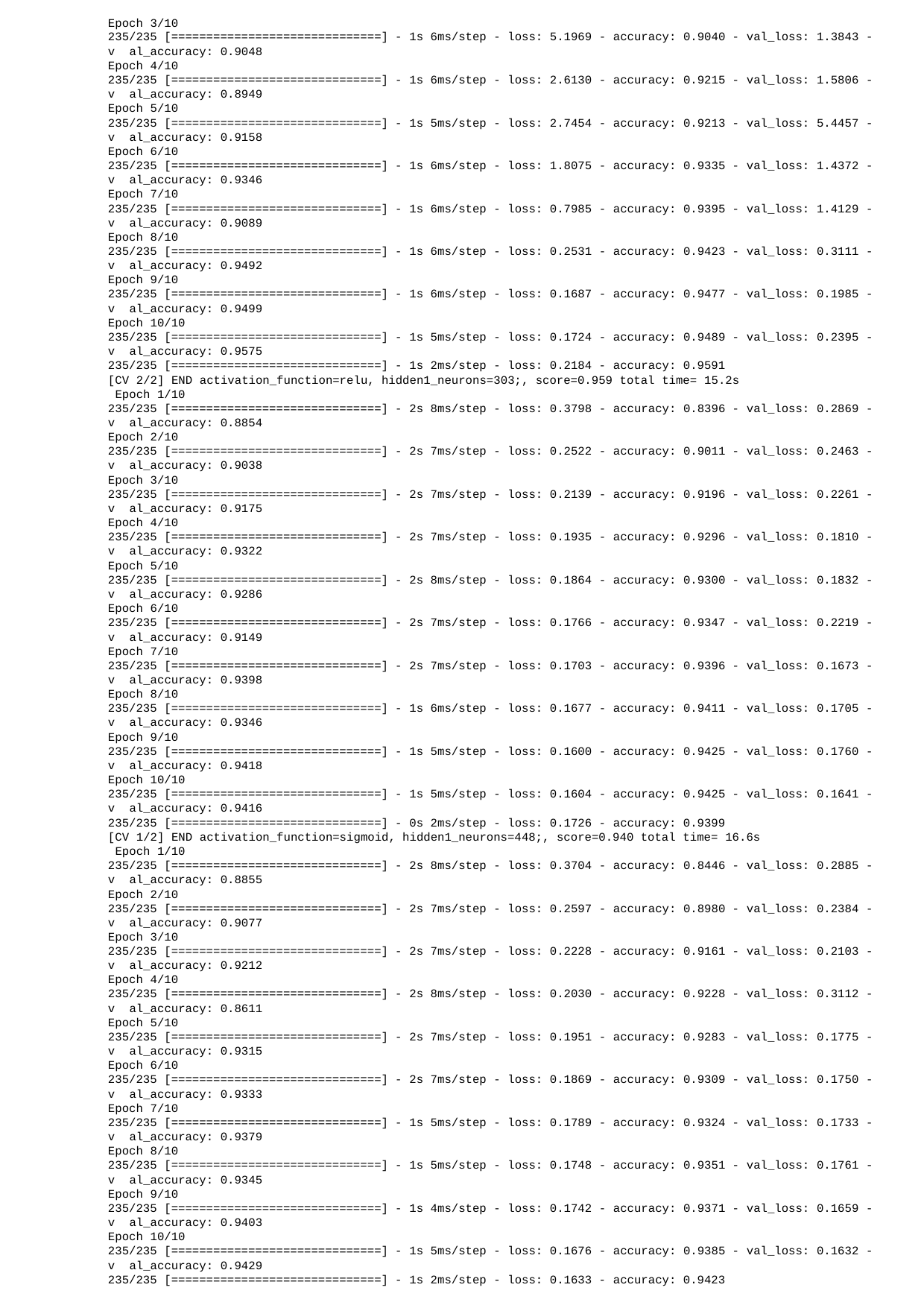

Epoch 3/10
235/235 [==============================] - 1s 6ms/step - loss: 5.1969 - accuracy: 0.9040 - val_loss: 1.3843 - v  al_accuracy: 0.9048
Epoch 4/10
235/235 [==============================] - 1s 6ms/step - loss: 2.6130 - accuracy: 0.9215 - val_loss: 1.5806 - v  al_accuracy: 0.8949
Epoch 5/10
235/235 [==============================] - 1s 5ms/step - loss: 2.7454 - accuracy: 0.9213 - val_loss: 5.4457 - v  al_accuracy: 0.9158
Epoch 6/10
235/235 [==============================] - 1s 6ms/step - loss: 1.8075 - accuracy: 0.9335 - val_loss: 1.4372 - v  al_accuracy: 0.9346
Epoch 7/10
235/235 [==============================] - 1s 6ms/step - loss: 0.7985 - accuracy: 0.9395 - val_loss: 1.4129 - v  al_accuracy: 0.9089
Epoch 8/10
235/235 [==============================] - 1s 6ms/step - loss: 0.2531 - accuracy: 0.9423 - val_loss: 0.3111 - v  al_accuracy: 0.9492
Epoch 9/10
235/235 [==============================] - 1s 6ms/step - loss: 0.1687 - accuracy: 0.9477 - val_loss: 0.1985 - v  al_accuracy: 0.9499
Epoch 10/10
235/235 [==============================] - 1s 5ms/step - loss: 0.1724 - accuracy: 0.9489 - val_loss: 0.2395 - v  al_accuracy: 0.9575
235/235 [==============================] - 1s 2ms/step - loss: 0.2184 - accuracy: 0.9591
[CV 2/2] END activation_function=relu, hidden1_neurons=303;, score=0.959 total time= 15.2s  Epoch 1/10
235/235 [==============================] - 2s 8ms/step - loss: 0.3798 - accuracy: 0.8396 - val_loss: 0.2869 - v  al_accuracy: 0.8854
Epoch 2/10
235/235 [==============================] - 2s 7ms/step - loss: 0.2522 - accuracy: 0.9011 - val_loss: 0.2463 - v  al_accuracy: 0.9038
Epoch 3/10
235/235 [==============================] - 2s 7ms/step - loss: 0.2139 - accuracy: 0.9196 - val_loss: 0.2261 - v  al_accuracy: 0.9175
Epoch 4/10
235/235 [==============================] - 2s 7ms/step - loss: 0.1935 - accuracy: 0.9296 - val_loss: 0.1810 - v  al_accuracy: 0.9322
Epoch 5/10
235/235 [==============================] - 2s 8ms/step - loss: 0.1864 - accuracy: 0.9300 - val_loss: 0.1832 - v  al_accuracy: 0.9286
Epoch 6/10
235/235 [==============================] - 2s 7ms/step - loss: 0.1766 - accuracy: 0.9347 - val_loss: 0.2219 - v  al_accuracy: 0.9149
Epoch 7/10
235/235 [==============================] - 2s 7ms/step - loss: 0.1703 - accuracy: 0.9396 - val_loss: 0.1673 - v  al_accuracy: 0.9398
Epoch 8/10
235/235 [==============================] - 1s 6ms/step - loss: 0.1677 - accuracy: 0.9411 - val_loss: 0.1705 - v  al_accuracy: 0.9346
Epoch 9/10
235/235 [==============================] - 1s 5ms/step - loss: 0.1600 - accuracy: 0.9425 - val_loss: 0.1760 - v  al_accuracy: 0.9418
Epoch 10/10
235/235 [==============================] - 1s 5ms/step - loss: 0.1604 - accuracy: 0.9425 - val_loss: 0.1641 - v  al_accuracy: 0.9416
235/235 [==============================] - 0s 2ms/step - loss: 0.1726 - accuracy: 0.9399
[CV 1/2] END activation_function=sigmoid, hidden1_neurons=448;, score=0.940 total time= 16.6s  Epoch 1/10
235/235 [==============================] - 2s 8ms/step - loss: 0.3704 - accuracy: 0.8446 - val_loss: 0.2885 - v  al_accuracy: 0.8855
Epoch 2/10
235/235 [==============================] - 2s 7ms/step - loss: 0.2597 - accuracy: 0.8980 - val_loss: 0.2384 - v  al_accuracy: 0.9077
Epoch 3/10
235/235 [==============================] - 2s 7ms/step - loss: 0.2228 - accuracy: 0.9161 - val_loss: 0.2103 - v  al_accuracy: 0.9212
Epoch 4/10
235/235 [==============================] - 2s 8ms/step - loss: 0.2030 - accuracy: 0.9228 - val_loss: 0.3112 - v  al_accuracy: 0.8611
Epoch 5/10
235/235 [==============================] - 2s 7ms/step - loss: 0.1951 - accuracy: 0.9283 - val_loss: 0.1775 - v  al_accuracy: 0.9315
Epoch 6/10
235/235 [==============================] - 2s 7ms/step - loss: 0.1869 - accuracy: 0.9309 - val_loss: 0.1750 - v  al_accuracy: 0.9333
Epoch 7/10
235/235 [==============================] - 1s 5ms/step - loss: 0.1789 - accuracy: 0.9324 - val_loss: 0.1733 - v  al_accuracy: 0.9379
Epoch 8/10
235/235 [==============================] - 1s 5ms/step - loss: 0.1748 - accuracy: 0.9351 - val_loss: 0.1761 - v  al_accuracy: 0.9345
Epoch 9/10
235/235 [==============================] - 1s 4ms/step - loss: 0.1742 - accuracy: 0.9371 - val_loss: 0.1659 - v  al_accuracy: 0.9403
Epoch 10/10
235/235 [==============================] - 1s 5ms/step - loss: 0.1676 - accuracy: 0.9385 - val_loss: 0.1632 - v  al_accuracy: 0.9429
235/235 [==============================] - 1s 2ms/step - loss: 0.1633 - accuracy: 0.9423